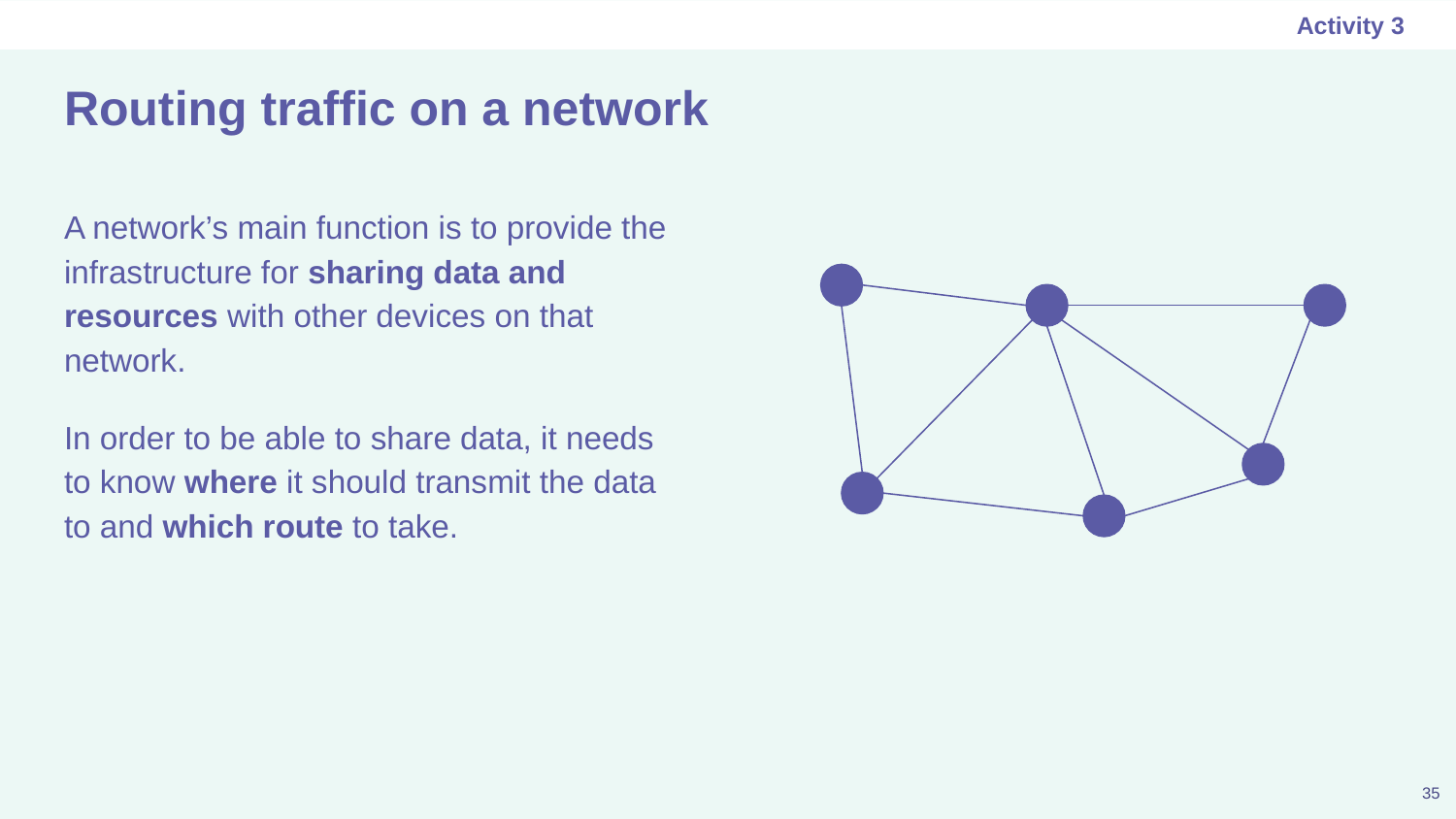

Activity 3
# Routing traffic on a network
A network’s main function is to provide the infrastructure for sharing data and resources with other devices on that network.
In order to be able to share data, it needs to know where it should transmit the data to and which route to take.

35